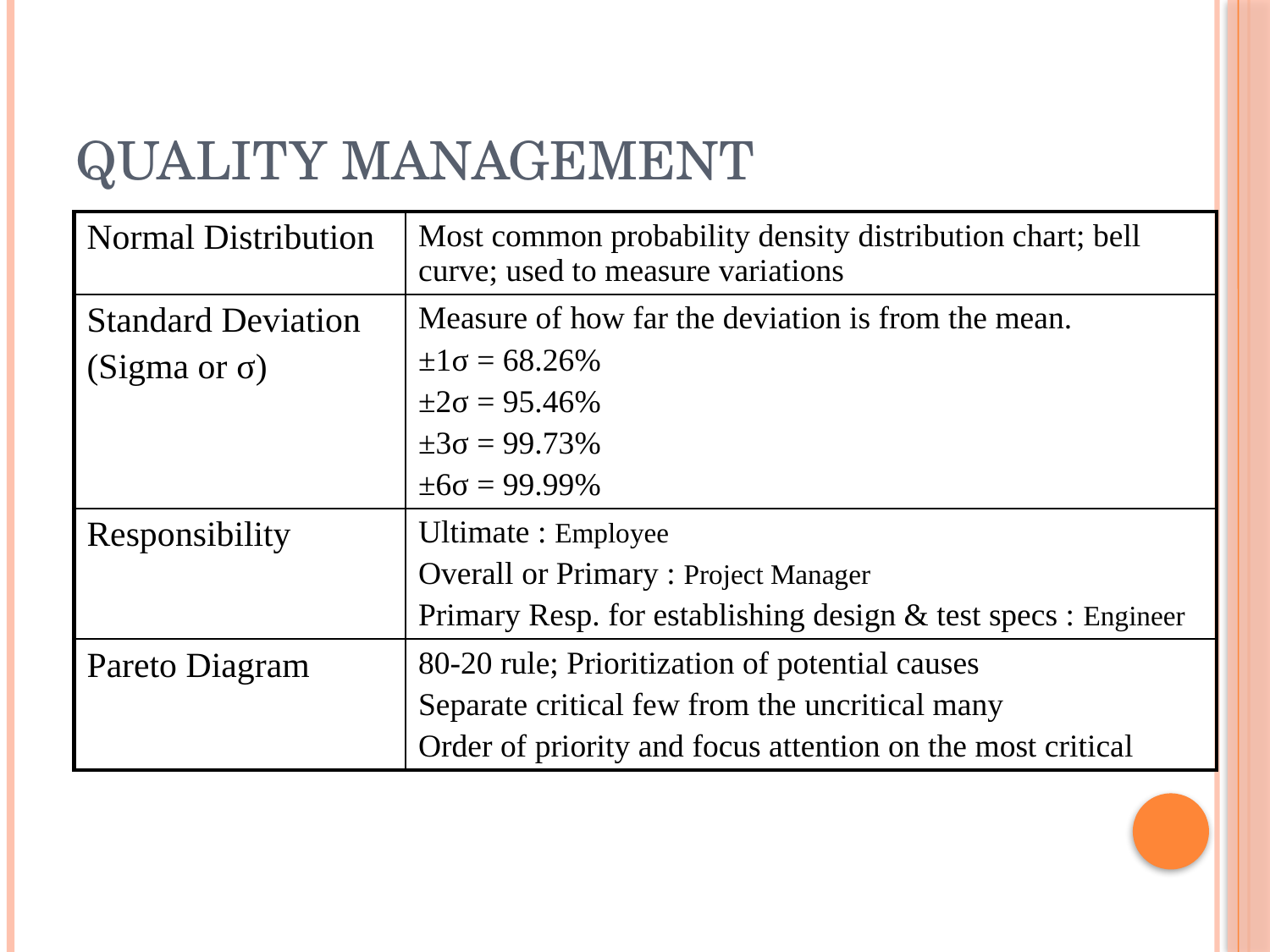

# Quality Management
| Normal Distribution | Most common probability density distribution chart; bell curve; used to measure variations |
| --- | --- |
| Standard Deviation (Sigma or σ) | Measure of how far the deviation is from the mean. ±1σ = 68.26% ±2σ = 95.46% ±3σ = 99.73% ±6σ = 99.99% |
| Responsibility | Ultimate : Employee Overall or Primary : Project Manager Primary Resp. for establishing design & test specs : Engineer |
| Pareto Diagram | 80-20 rule; Prioritization of potential causes Separate critical few from the uncritical many Order of priority and focus attention on the most critical |